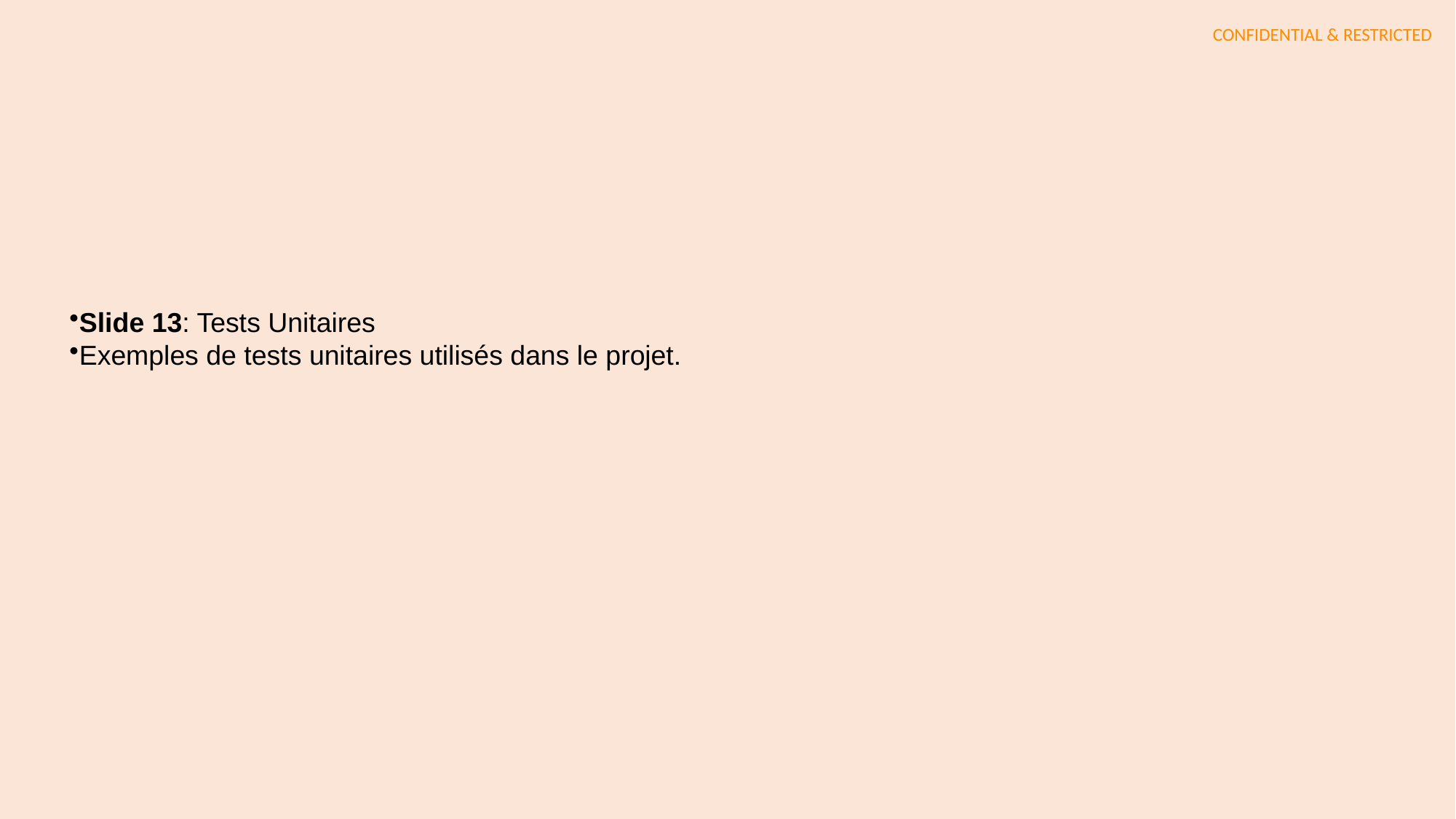

Slide 13: Tests Unitaires
Exemples de tests unitaires utilisés dans le projet.